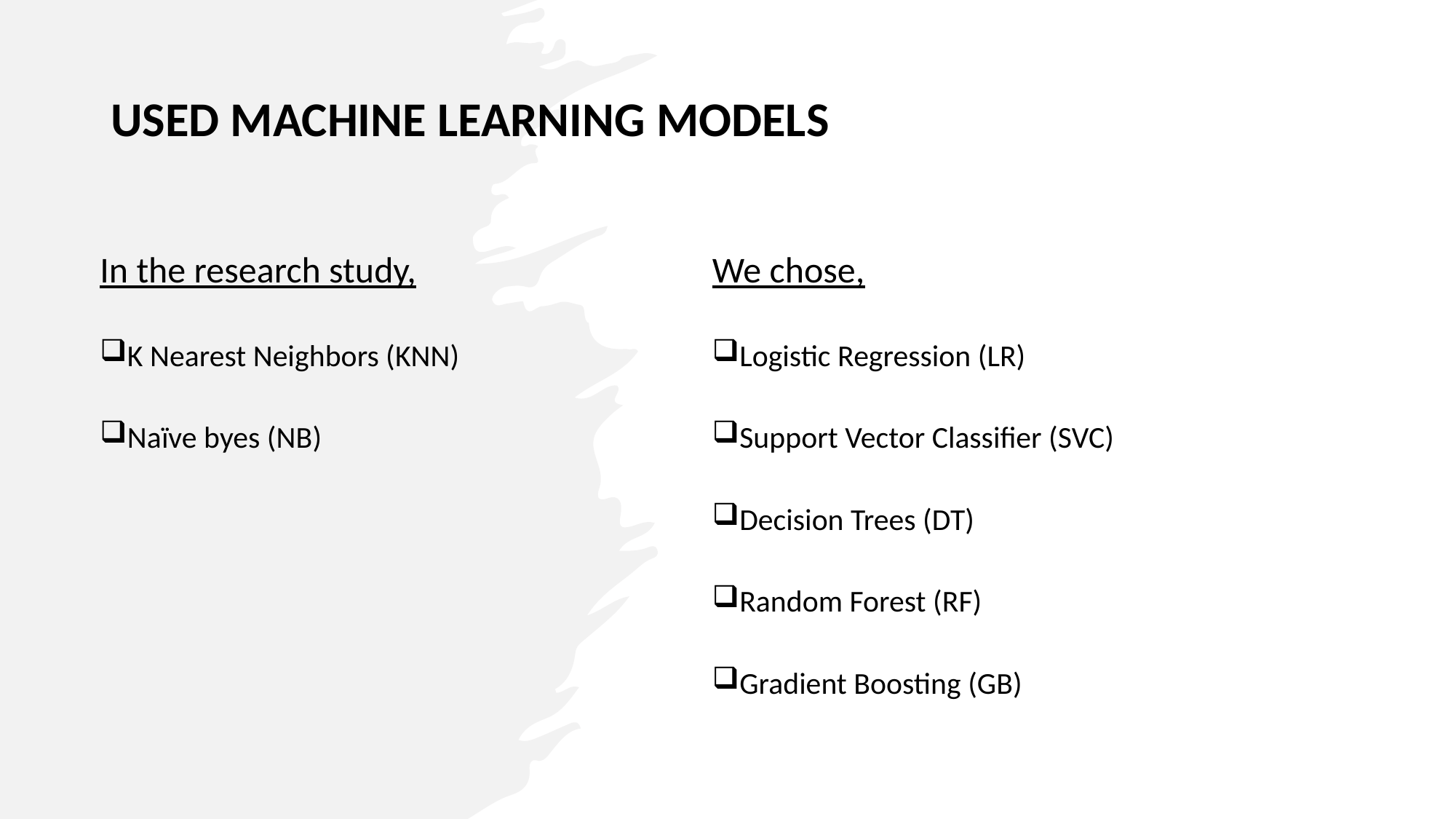

# USED MACHINE LEARNING MODELS
In the research study,
K Nearest Neighbors (KNN)
Naïve byes (NB)

We chose,
Logistic Regression (LR)
Support Vector Classifier (SVC)
Decision Trees (DT)
Random Forest (RF)
Gradient Boosting (GB)